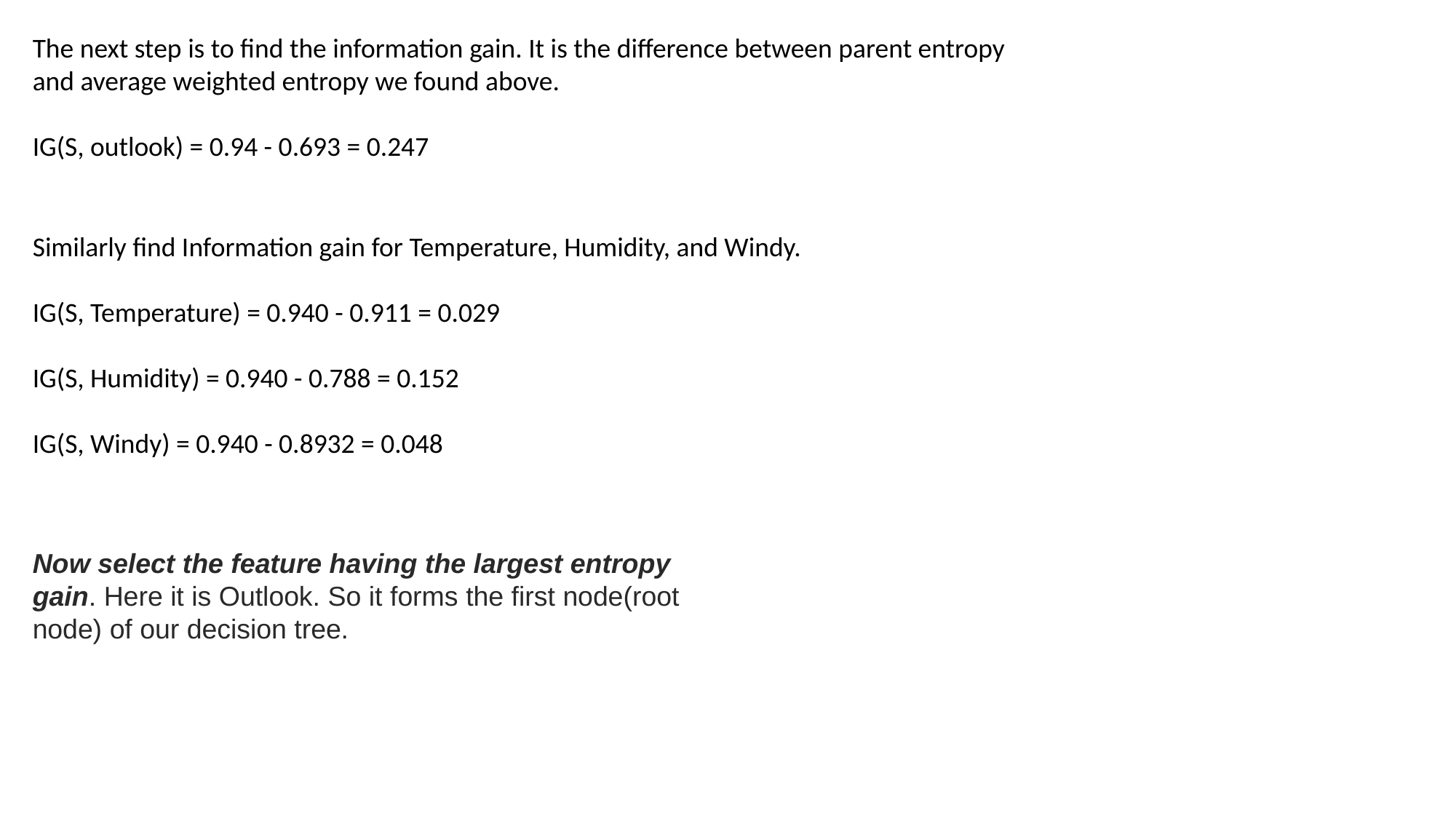

The next step is to find the information gain. It is the difference between parent entropy and average weighted entropy we found above.

IG(S, outlook) = 0.94 - 0.693 = 0.247
Similarly find Information gain for Temperature, Humidity, and Windy.

IG(S, Temperature) = 0.940 - 0.911 = 0.029

IG(S, Humidity) = 0.940 - 0.788 = 0.152

IG(S, Windy) = 0.940 - 0.8932 = 0.048
Now select the feature having the largest entropy gain. Here it is Outlook. So it forms the first node(root node) of our decision tree.